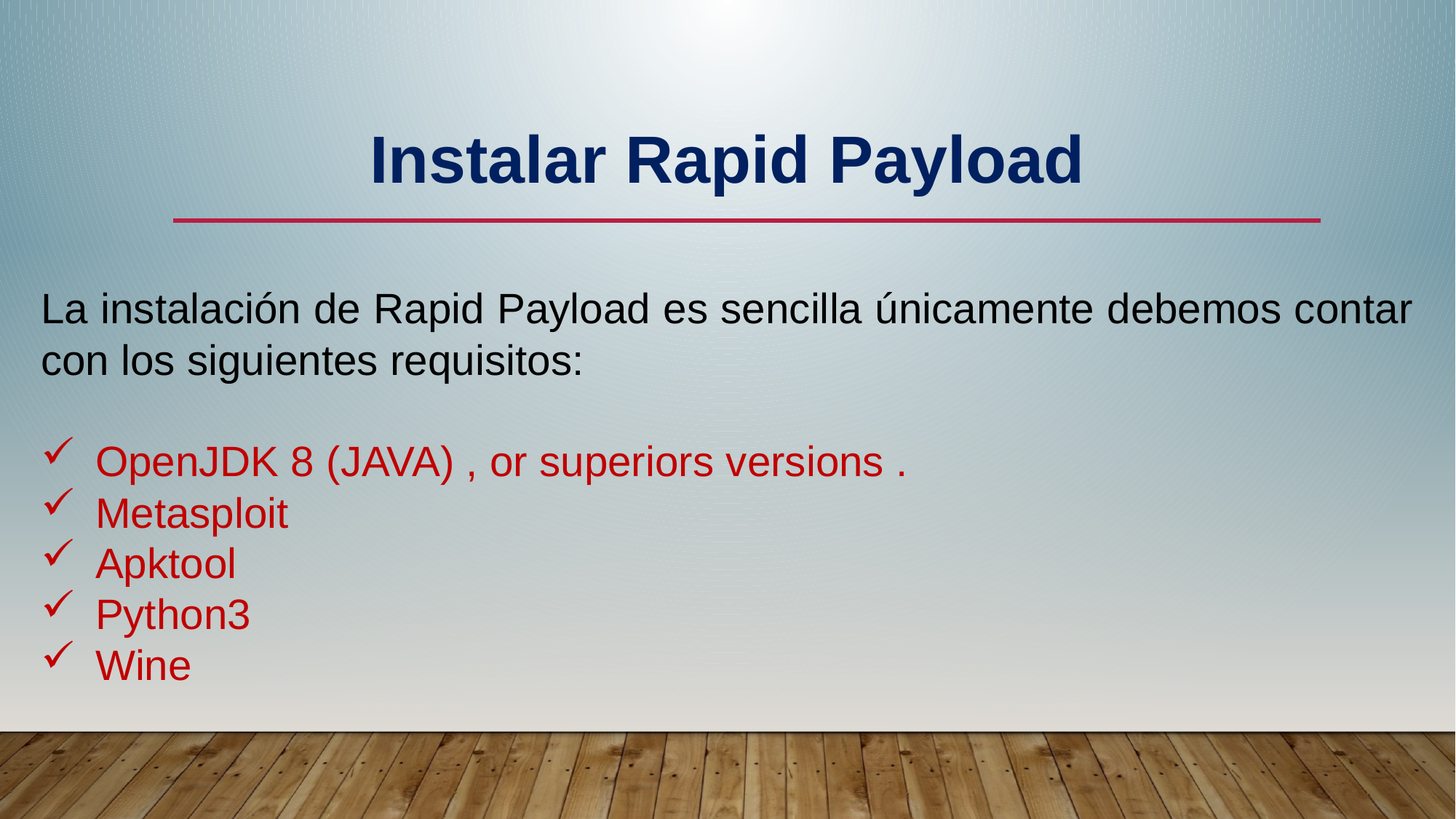

Instalar Rapid Payload
La instalación de Rapid Payload es sencilla únicamente debemos contar con los siguientes requisitos:

OpenJDK 8 (JAVA) , or superiors versions .
Metasploit
Apktool
Python3
Wine